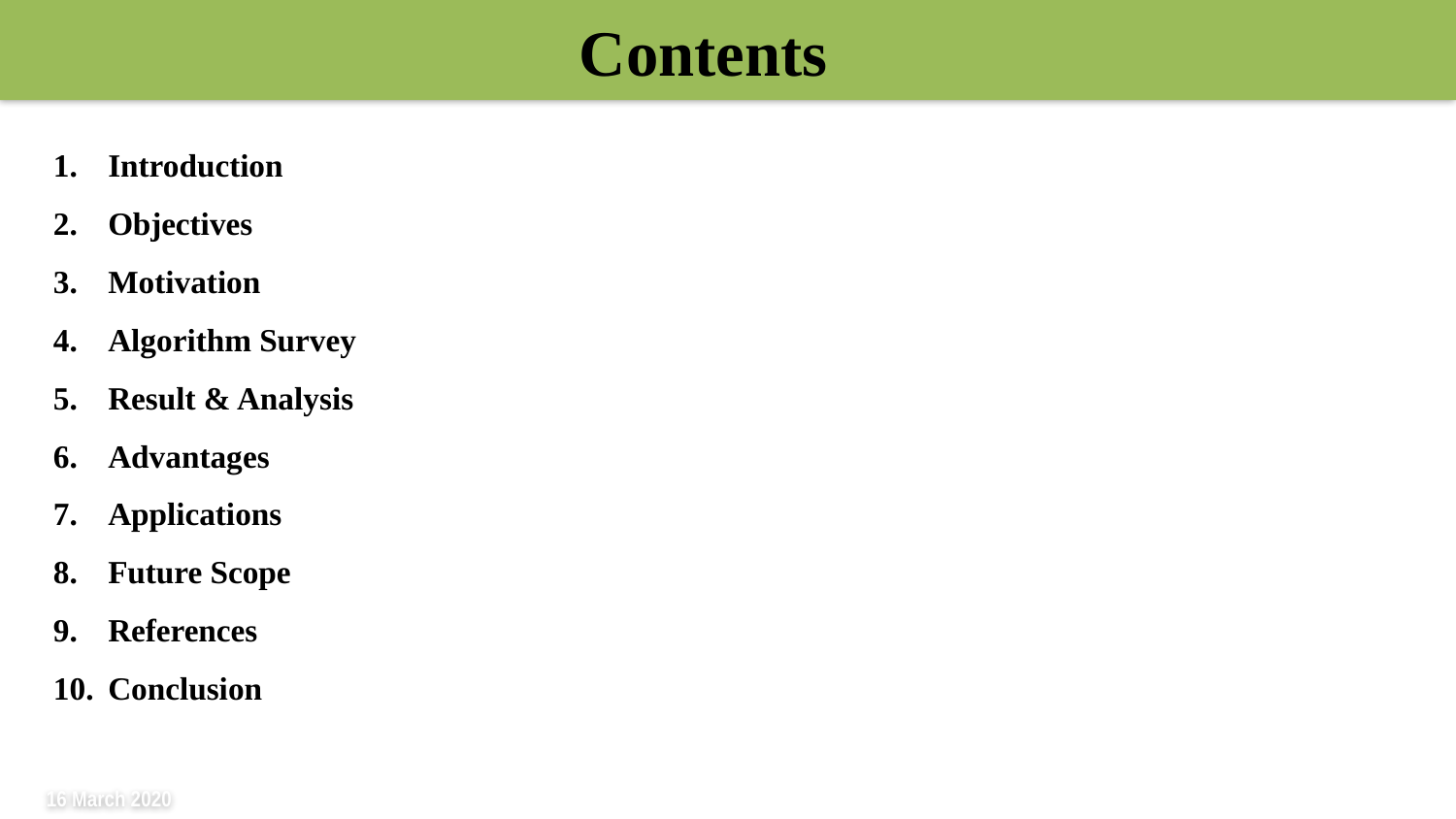

# Contents
Introduction
Objectives
Motivation
Algorithm Survey
Result & Analysis
Advantages
Applications
Future Scope
References
Conclusion

16 March 2020